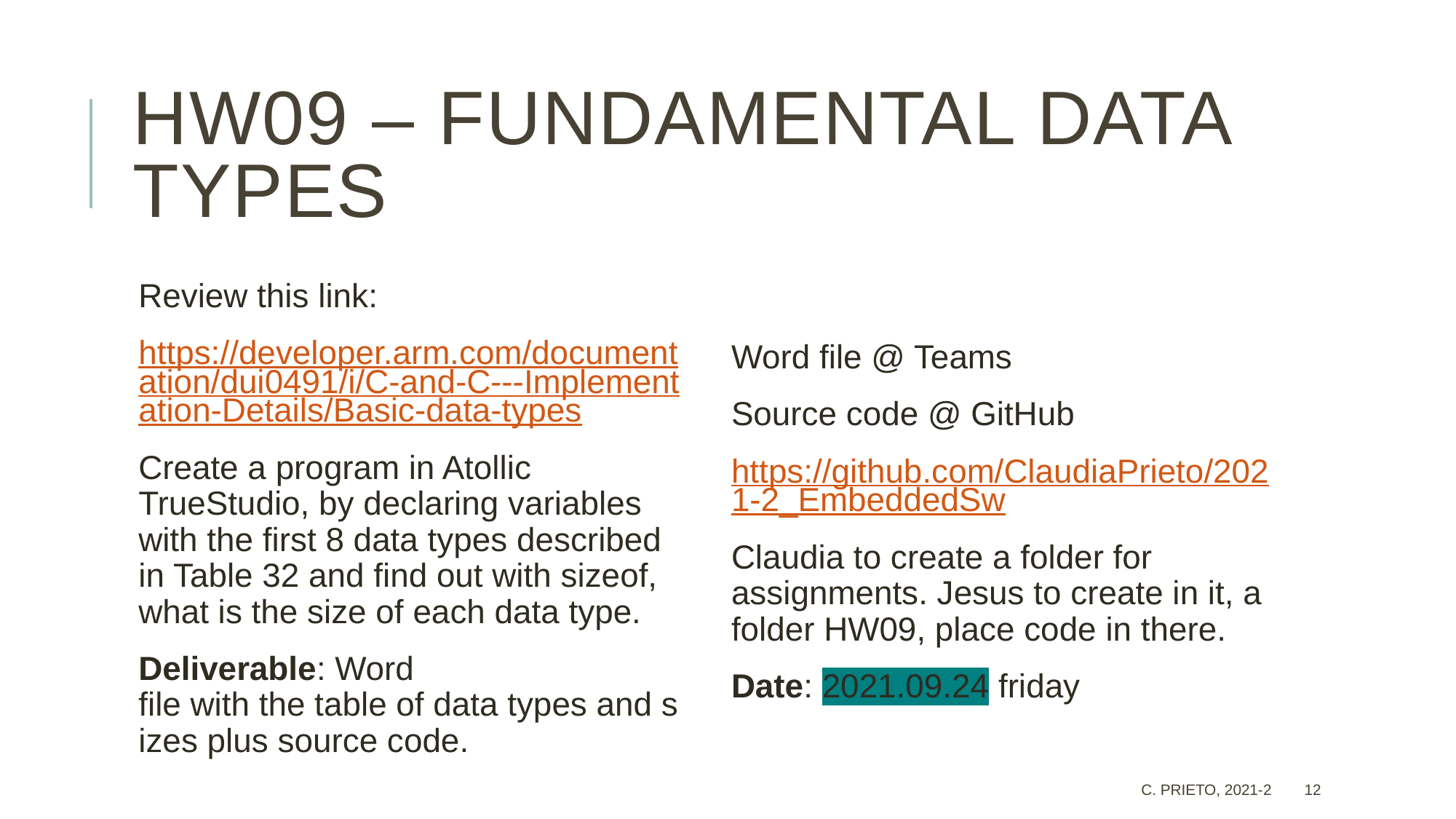

# HW09 – fundamental data types
Review this link:
https://developer.arm.com/documentation/dui0491/i/C-and-C---Implementation-Details/Basic-data-types
Create a program in Atollic TrueStudio, by declaring variables with the first 8 data types described in Table 32 and find out with sizeof, what is the size of each data type.
Deliverable: Word file with the table of data types and sizes plus source code.

Word file @ Teams
Source code @ GitHub
https://github.com/ClaudiaPrieto/2021-2_EmbeddedSw
Claudia to create a folder for assignments. Jesus to create in it, a folder HW09, place code in there.
Date: 2021.09.24 friday
C. Prieto, 2021-2
12